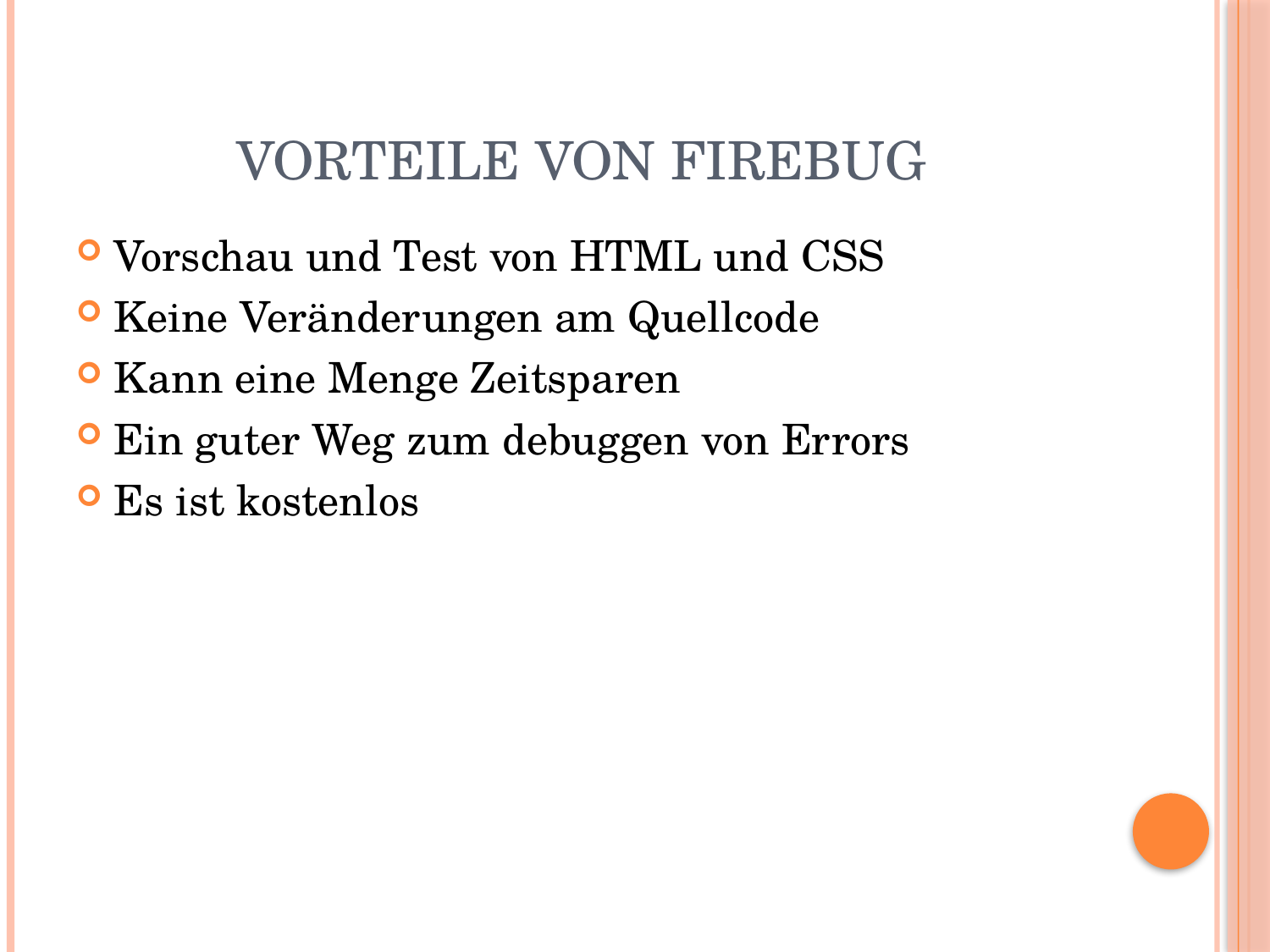

# Vorteile von Firebug
Vorschau und Test von HTML und CSS
Keine Veränderungen am Quellcode
Kann eine Menge Zeitsparen
Ein guter Weg zum debuggen von Errors
Es ist kostenlos